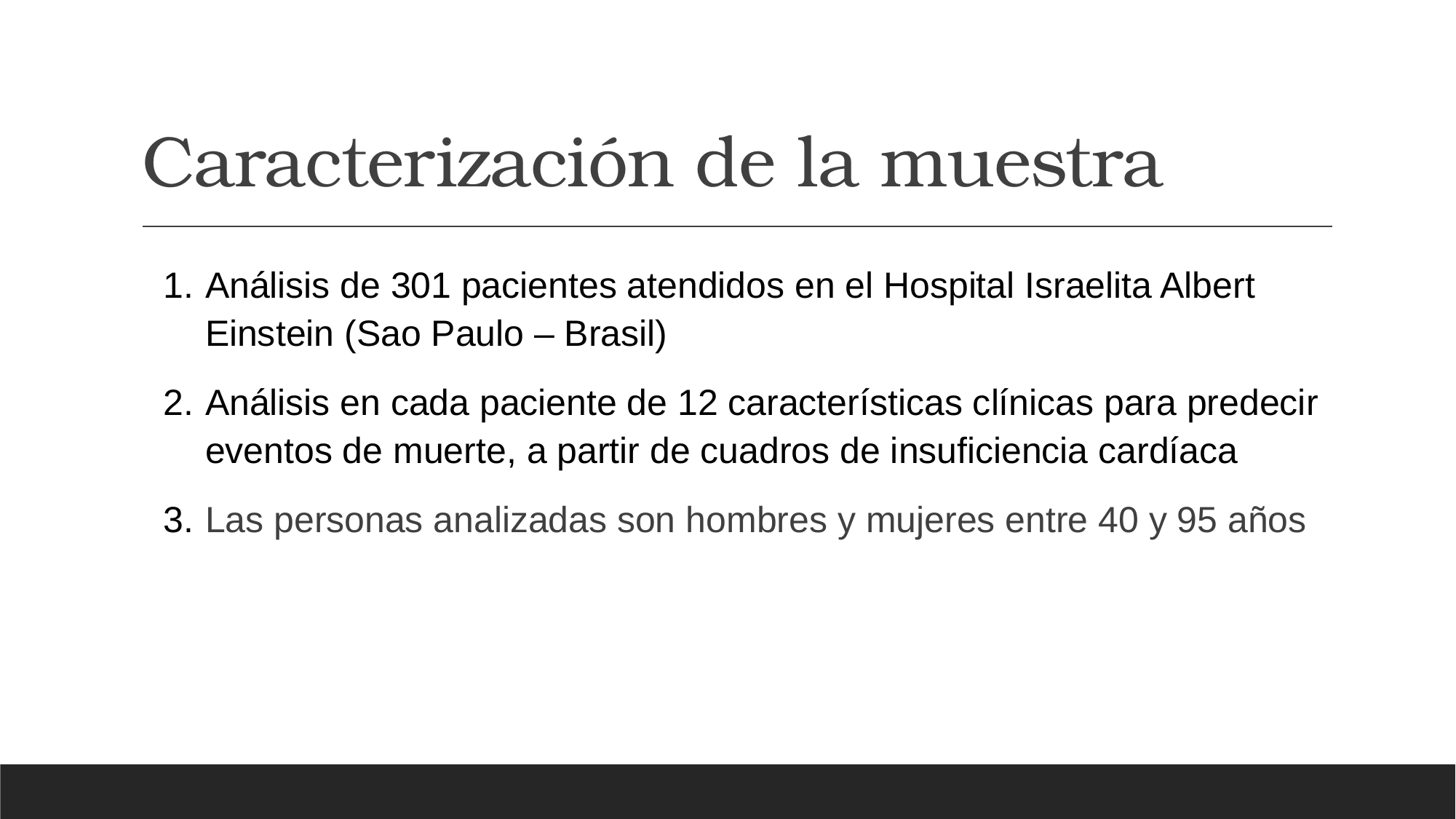

# Caracterización de la muestra
Análisis de 301 pacientes atendidos en el Hospital Israelita Albert Einstein (Sao Paulo – Brasil)
Análisis en cada paciente de 12 características clínicas para predecir eventos de muerte, a partir de cuadros de insuficiencia cardíaca
Las personas analizadas son hombres y mujeres entre 40 y 95 años